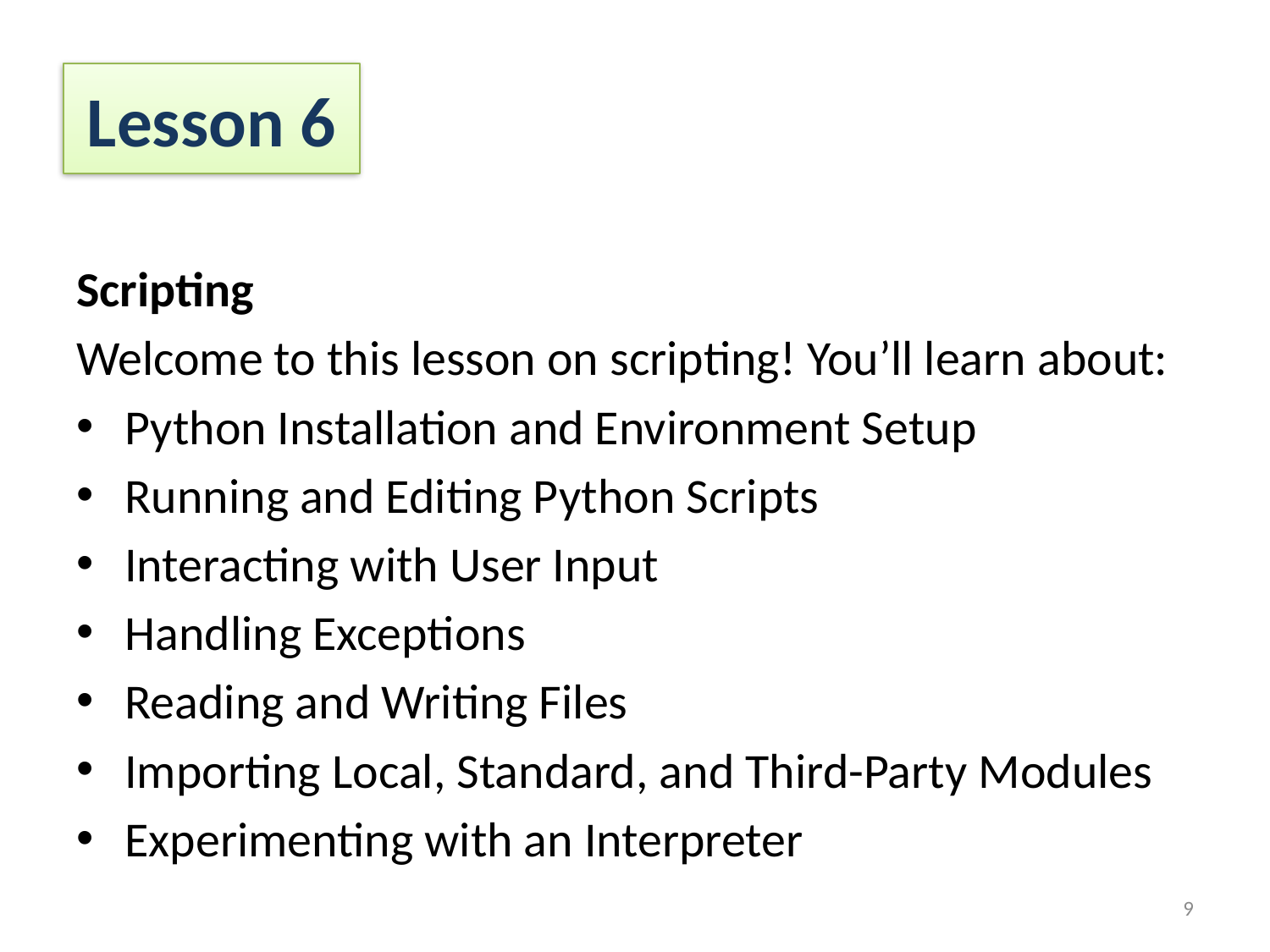

# Lesson 6
Scripting
Welcome to this lesson on scripting! You’ll learn about:
Python Installation and Environment Setup
Running and Editing Python Scripts
Interacting with User Input
Handling Exceptions
Reading and Writing Files
Importing Local, Standard, and Third-Party Modules
Experimenting with an Interpreter
9